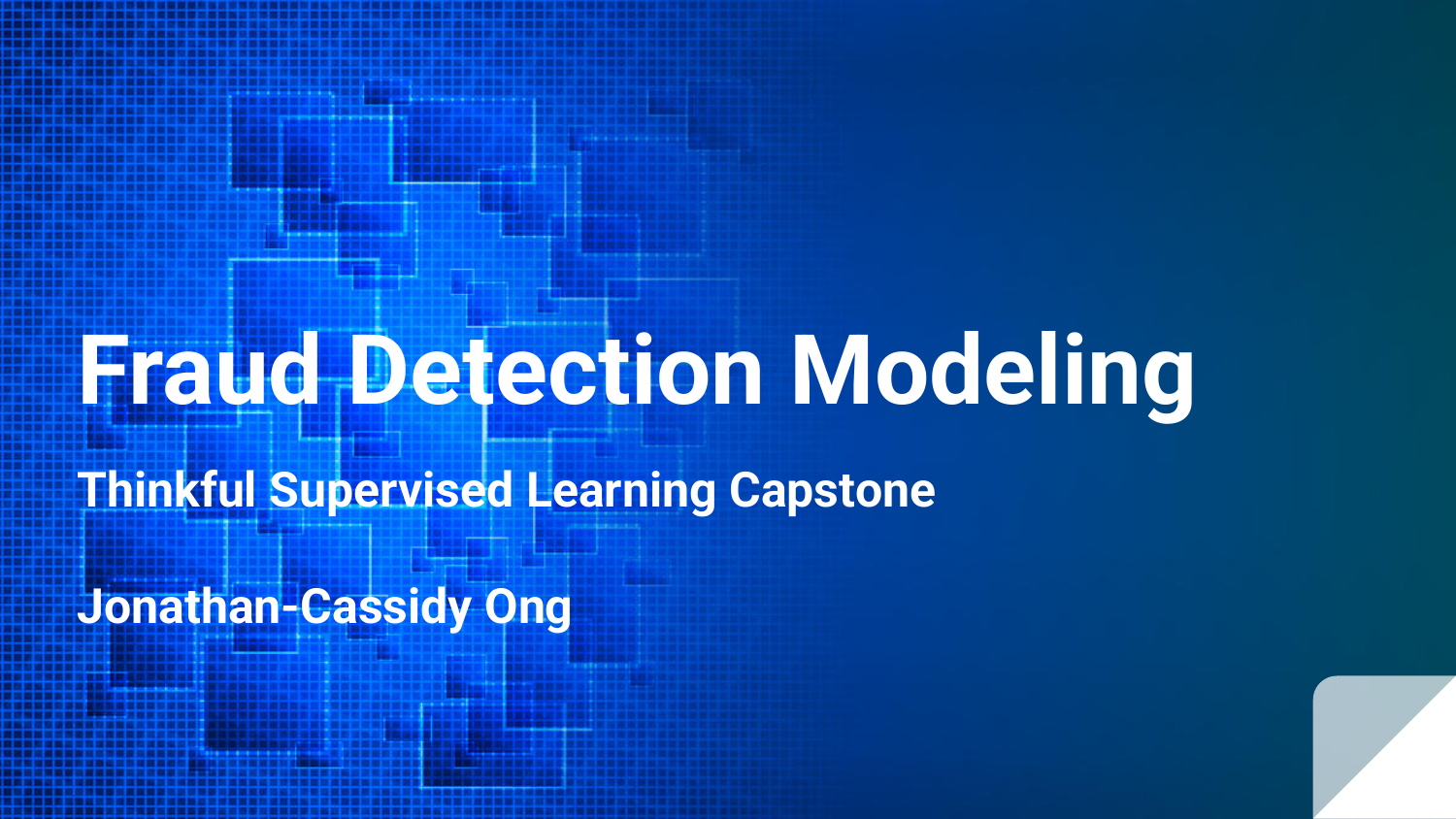

# Fraud Detection Modeling
Thinkful Supervised Learning Capstone

Jonathan-Cassidy Ong